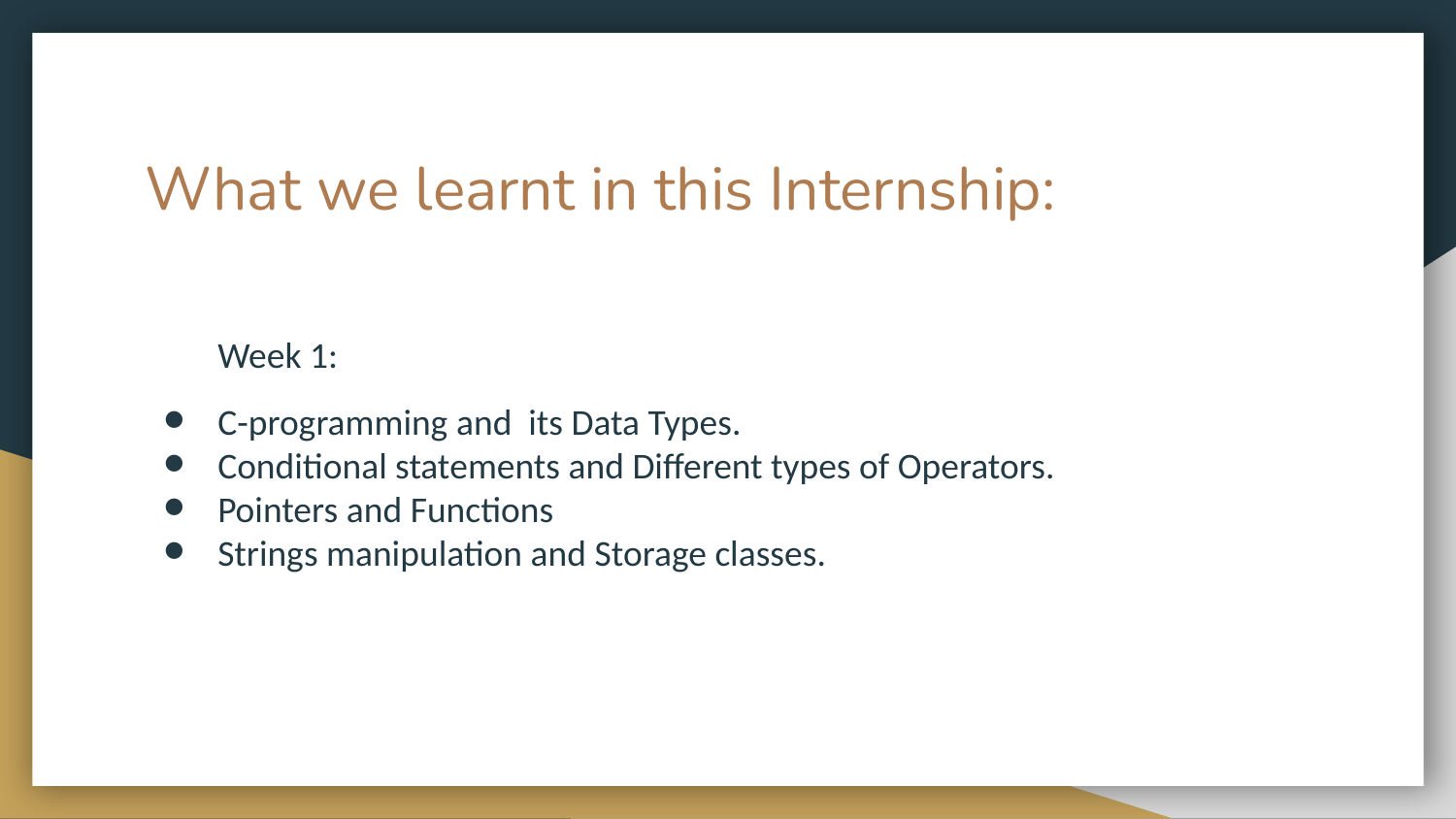

# What we learnt in this Internship:
Week 1:
C-programming and  its Data Types.
Conditional statements and Different types of Operators.
Pointers and Functions
Strings manipulation and Storage classes.